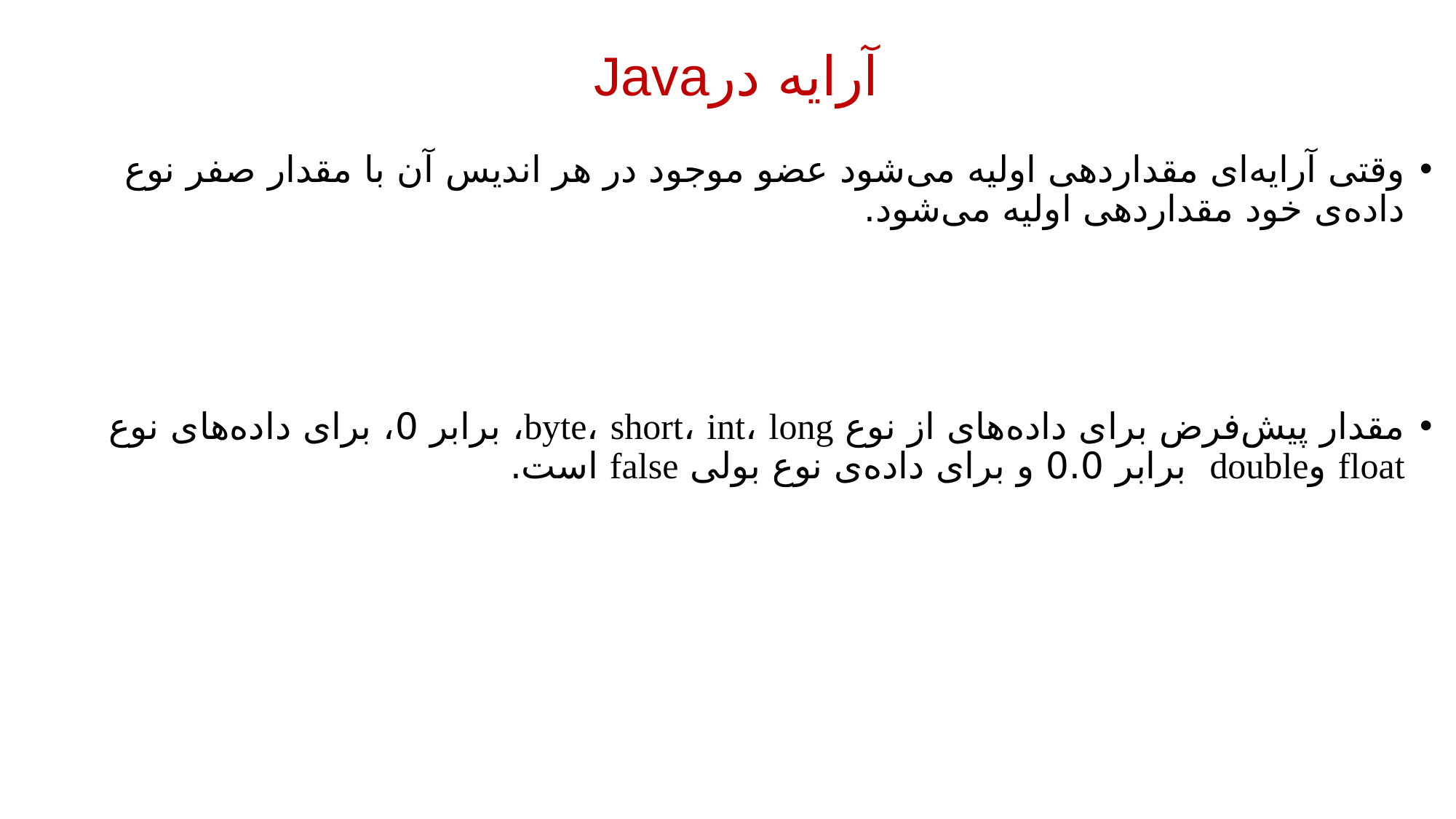

آرایه درJava
وقتی آرایه‌ای مقداردهی اولیه می‌شود عضو موجود در هر اندیس آن با مقدار صفر نوع داده‌ی خود مقداردهی اولیه می‌شود.

مقدار پیش‌فرض برای داده‌های از نوع byte، short، int، long، برابر 0، برای داده‌های نوع float وdouble  برابر 0.0 و برای داده‌ی نوع بولی false است.